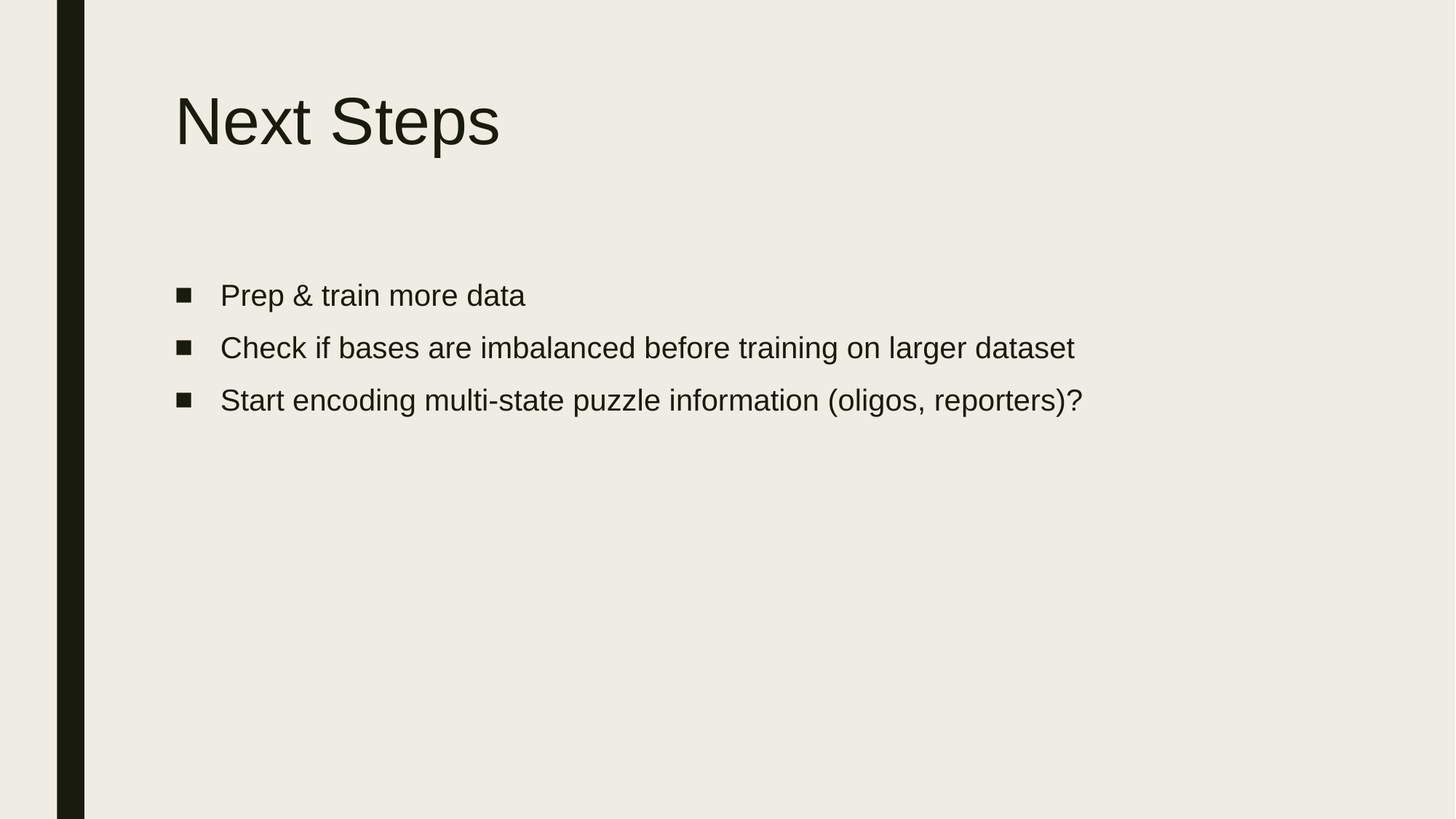

# Next Steps
Prep & train more data
Check if bases are imbalanced before training on larger dataset
Start encoding multi-state puzzle information (oligos, reporters)?